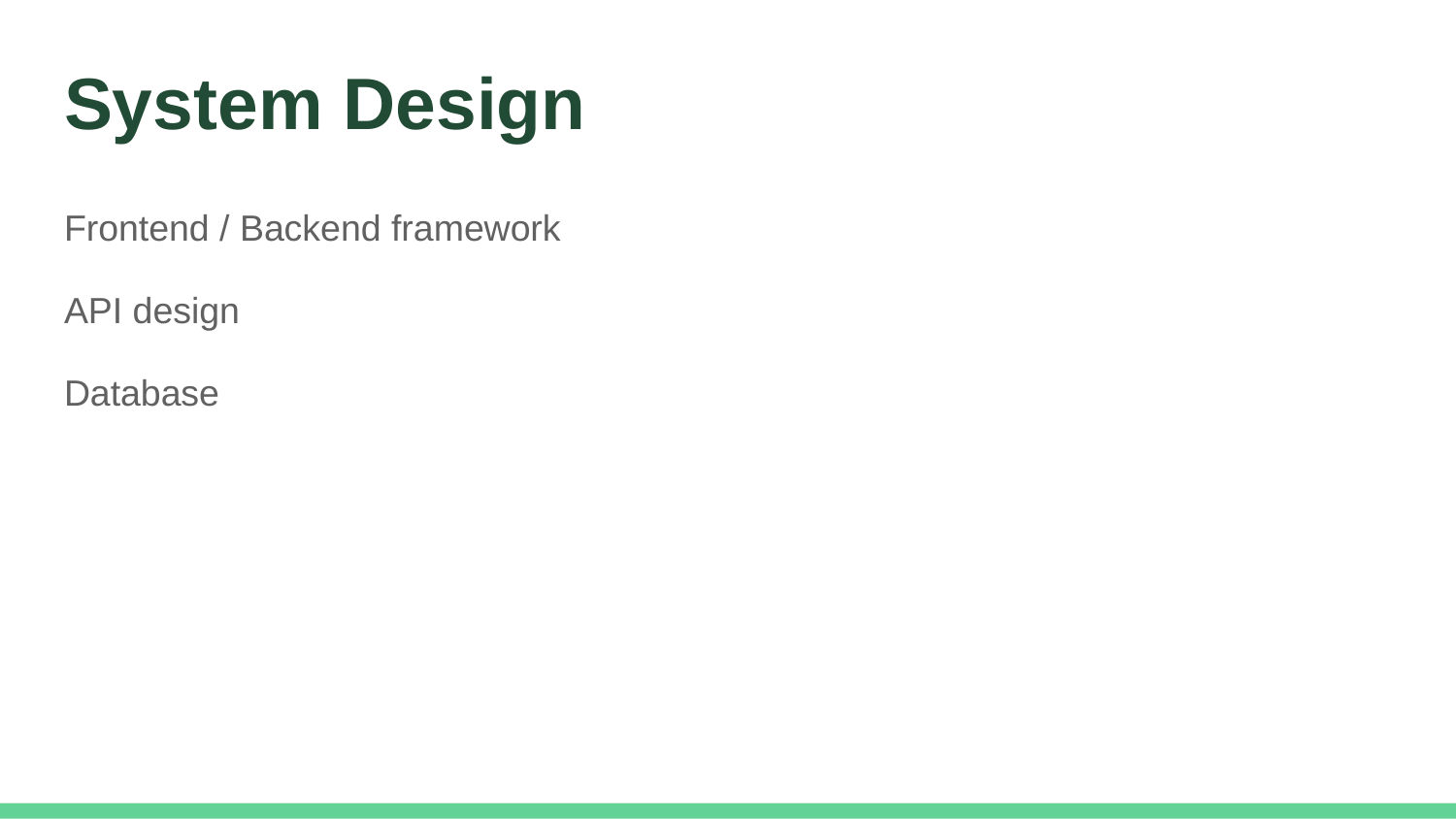

# System Design
Frontend / Backend framework
API design
Database